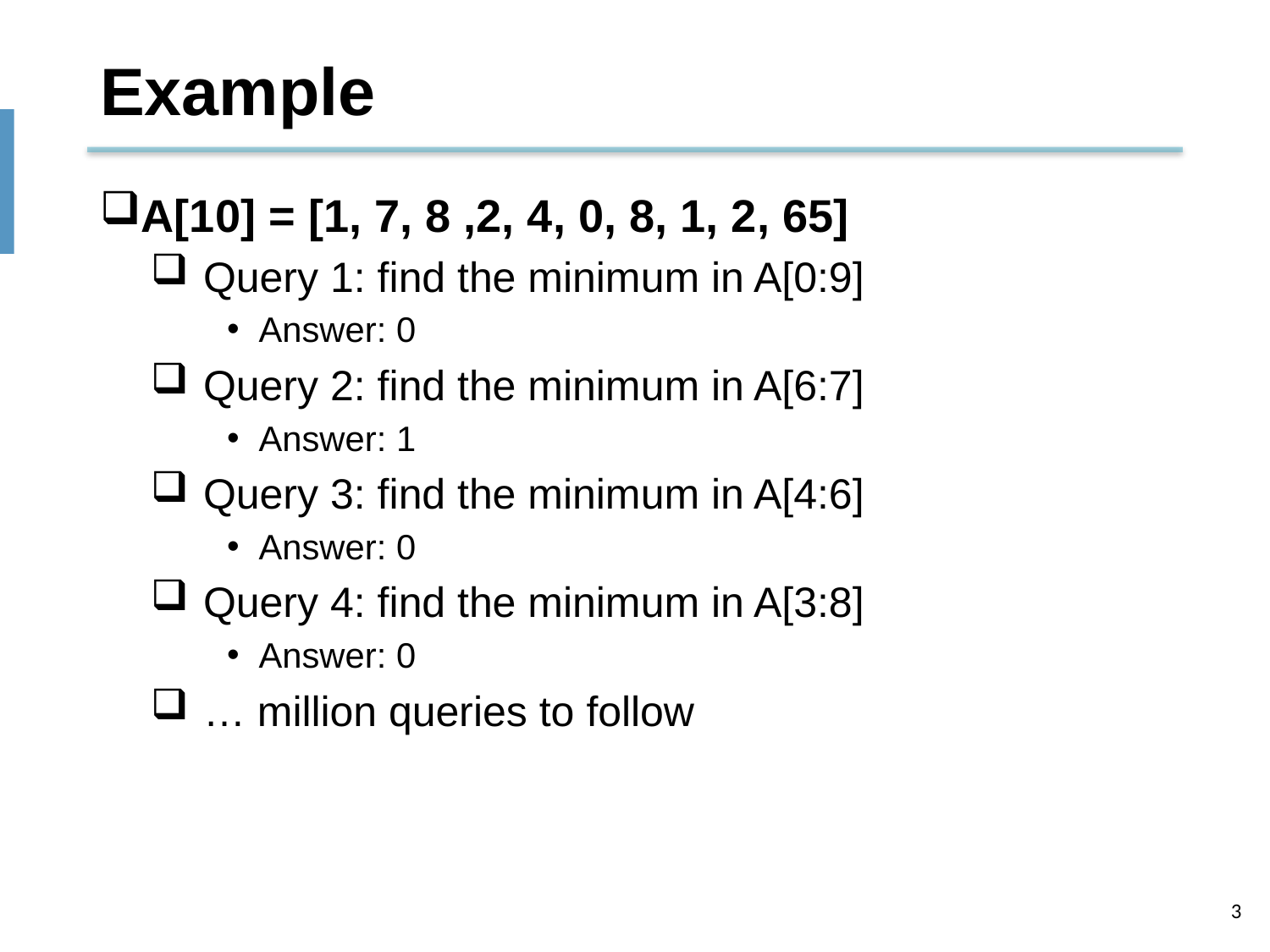

# Example
A[10] = [1, 7, 8 ,2, 4, 0, 8, 1, 2, 65]
Query 1: find the minimum in A[0:9]
Answer: 0
Query 2: find the minimum in A[6:7]
Answer: 1
Query 3: find the minimum in A[4:6]
Answer: 0
Query 4: find the minimum in A[3:8]
Answer: 0
… million queries to follow
3